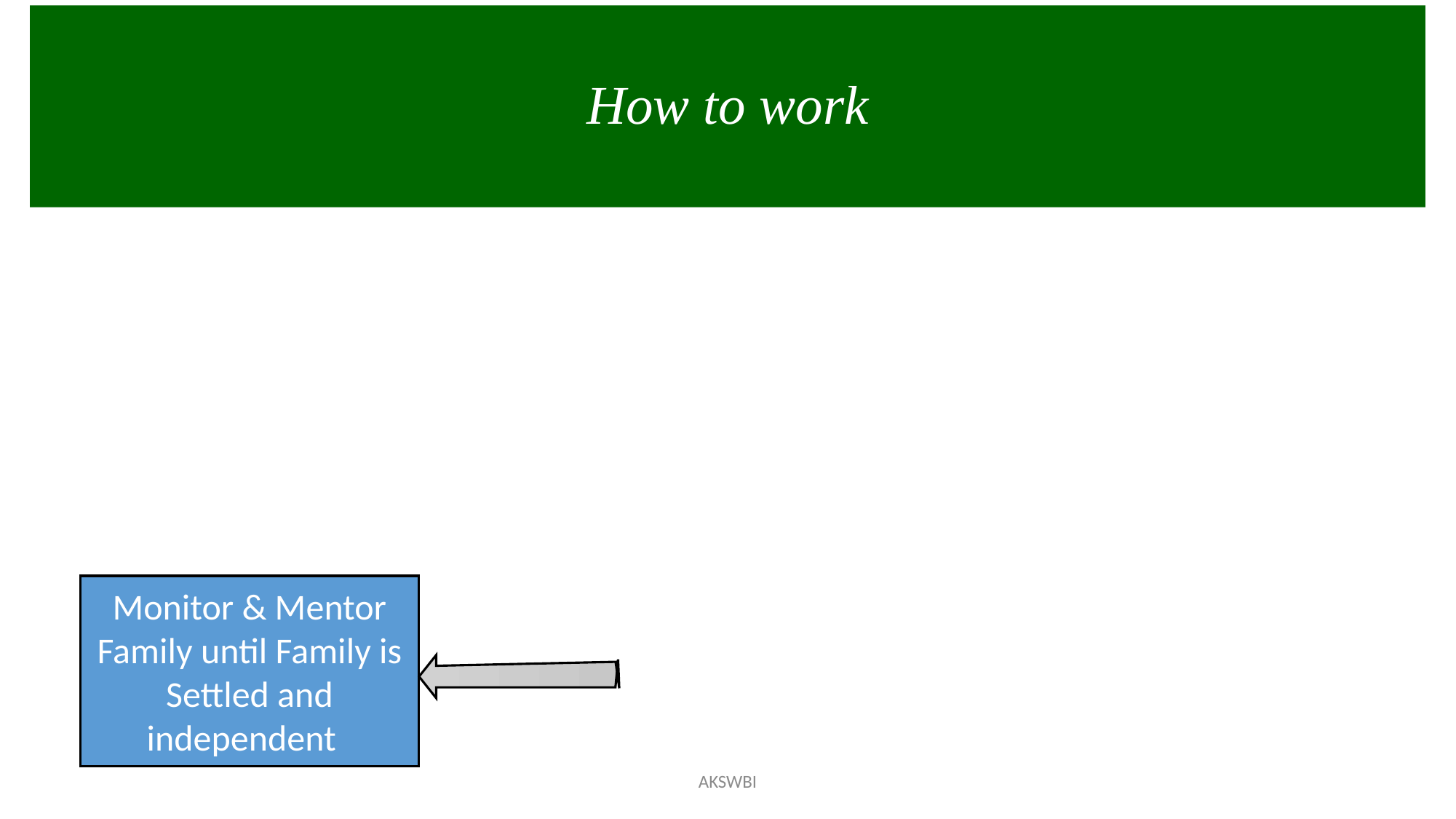

How to work
#
Prioritize the needs of the  Families
Plan visit in coordination with Local Leadership
Visit Family
 and discuss options of moving out of the center

Engage with Family to explore Employment/ Business & Educations opportunity

Continuous Follow up until family shifted
Monitor & Mentor Family until Family is Settled and independent

AKSWBI